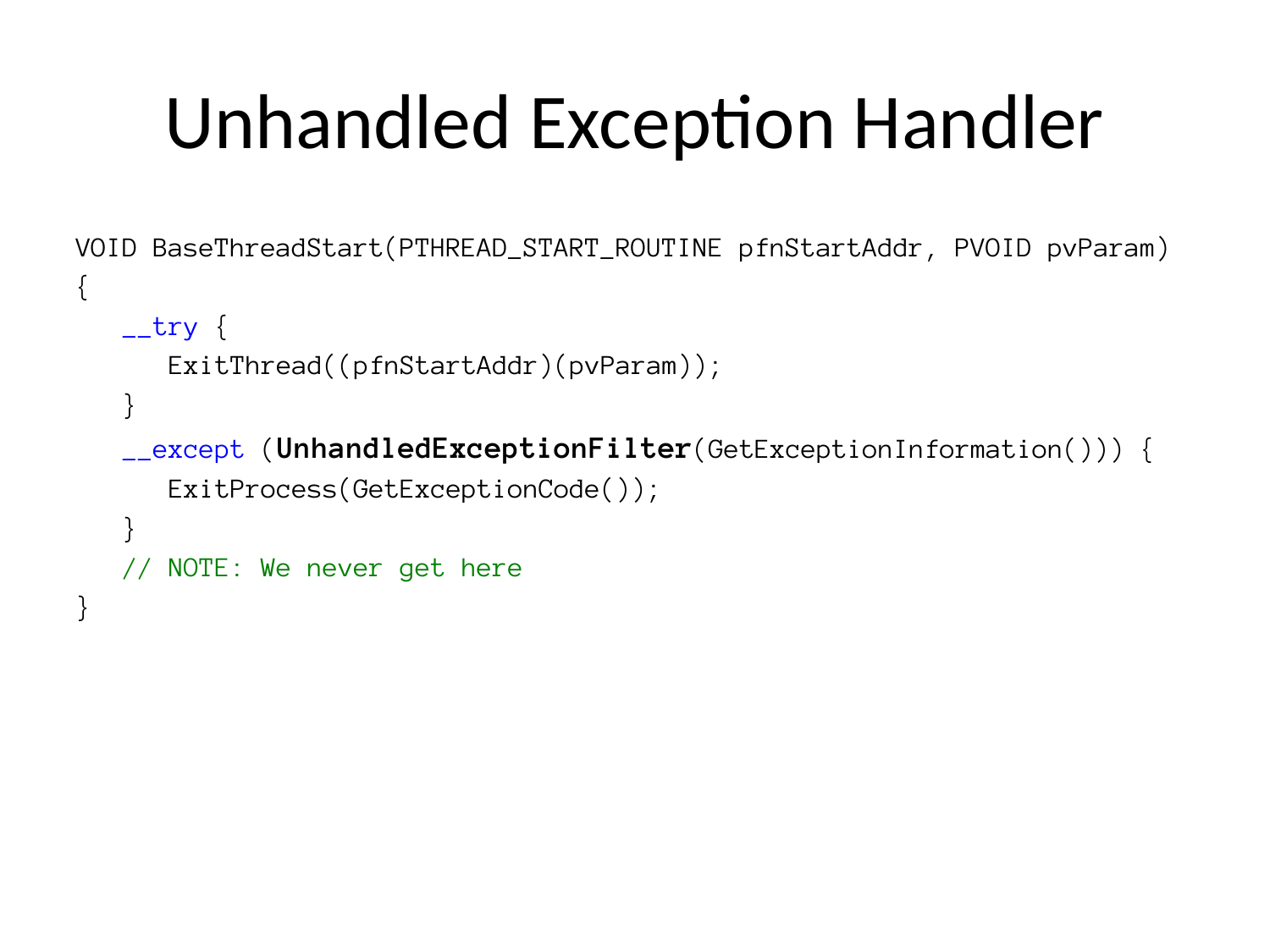

# Unhandled Exception Handler
VOID BaseThreadStart(PTHREAD_START_ROUTINE pfnStartAddr, PVOID pvParam)
{
   __try {
      ExitThread((pfnStartAddr)(pvParam));
   }
   __except (UnhandledExceptionFilter(GetExceptionInformation())) {
      ExitProcess(GetExceptionCode());
   }
   // NOTE: We never get here
}